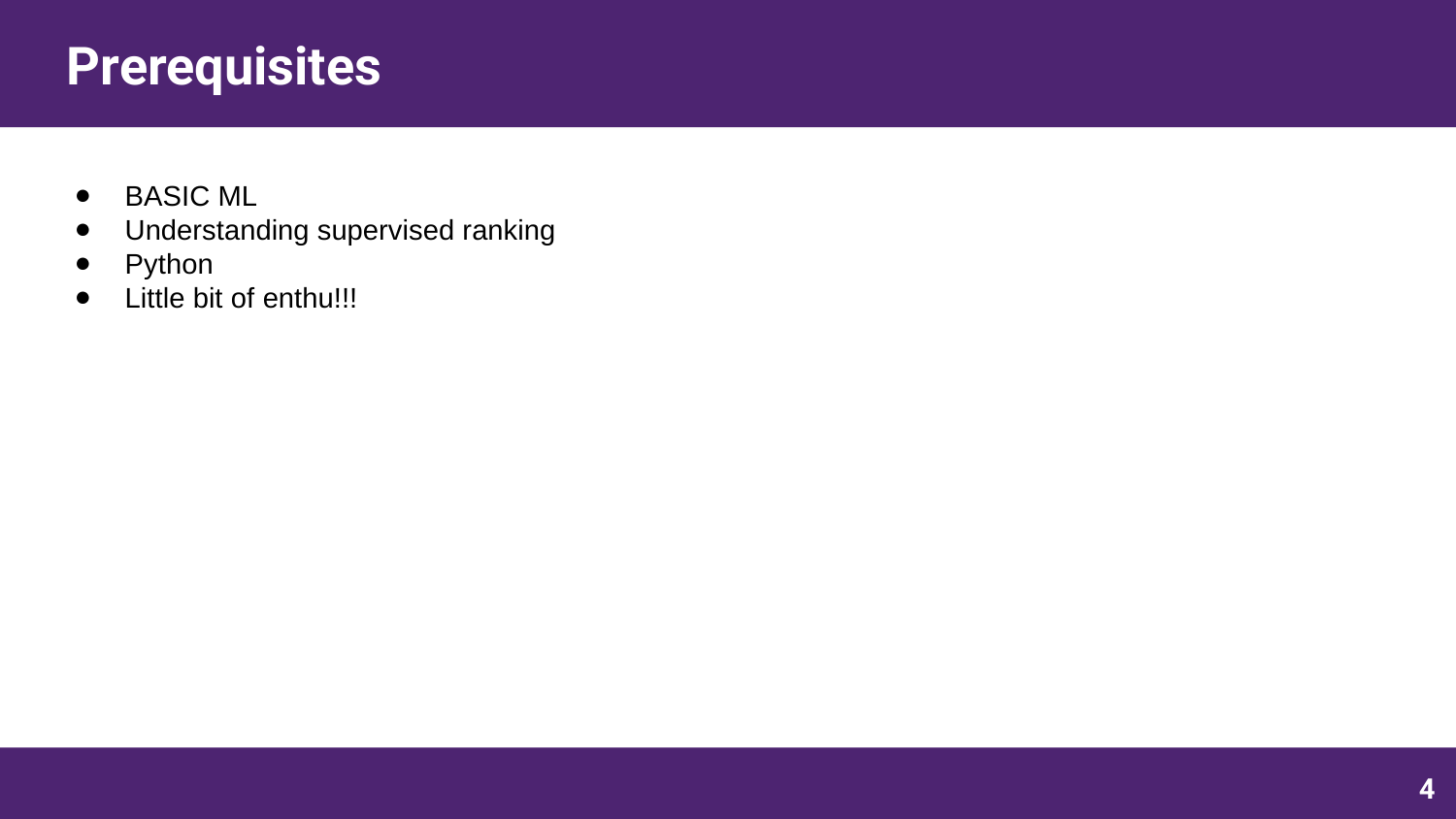

# Prerequisites
BASIC ML
Understanding supervised ranking
Python
Little bit of enthu!!!
4